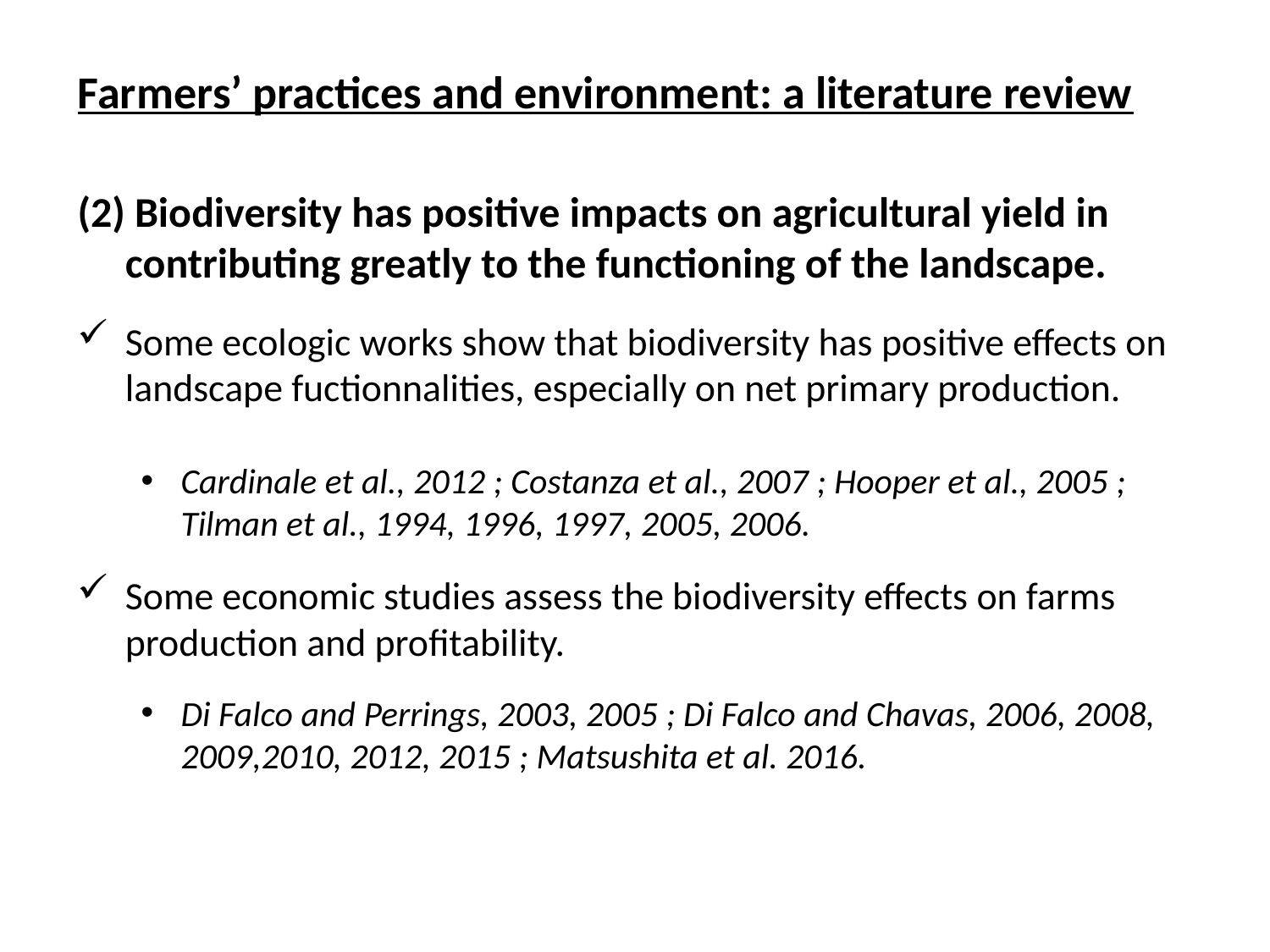

Farmers’ practices and environment: a literature review

(2) Biodiversity has positive impacts on agricultural yield in contributing greatly to the functioning of the landscape.

Some ecologic works show that biodiversity has positive effects on landscape fuctionnalities, especially on net primary production.

Cardinale et al., 2012 ; Costanza et al., 2007 ; Hooper et al., 2005 ; Tilman et al., 1994, 1996, 1997, 2005, 2006.

Some economic studies assess the biodiversity effects on farms production and profitability.

Di Falco and Perrings, 2003, 2005 ; Di Falco and Chavas, 2006, 2008, 2009,2010, 2012, 2015 ; Matsushita et al. 2016.